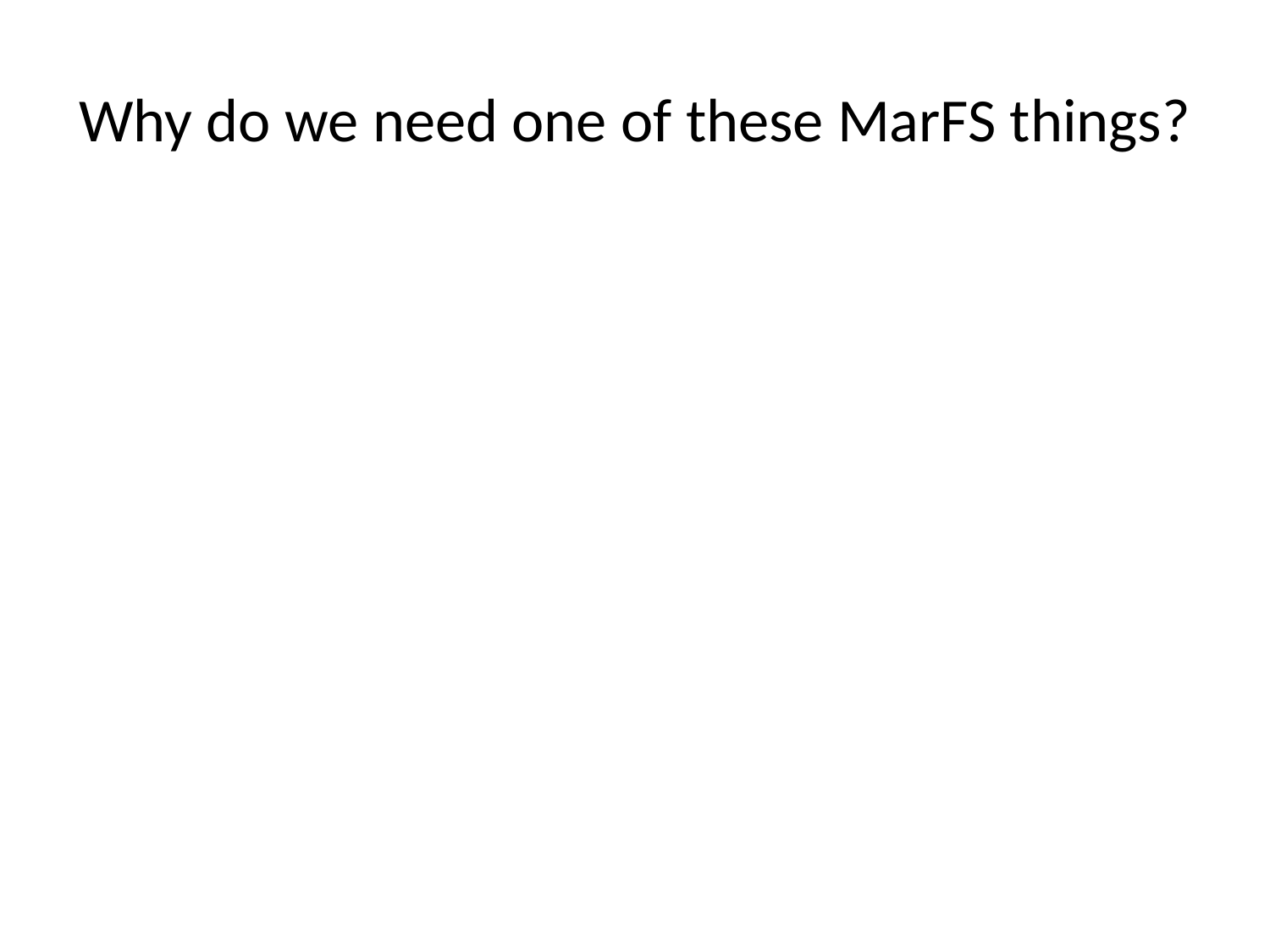

# Why do we need one of these MarFS things?